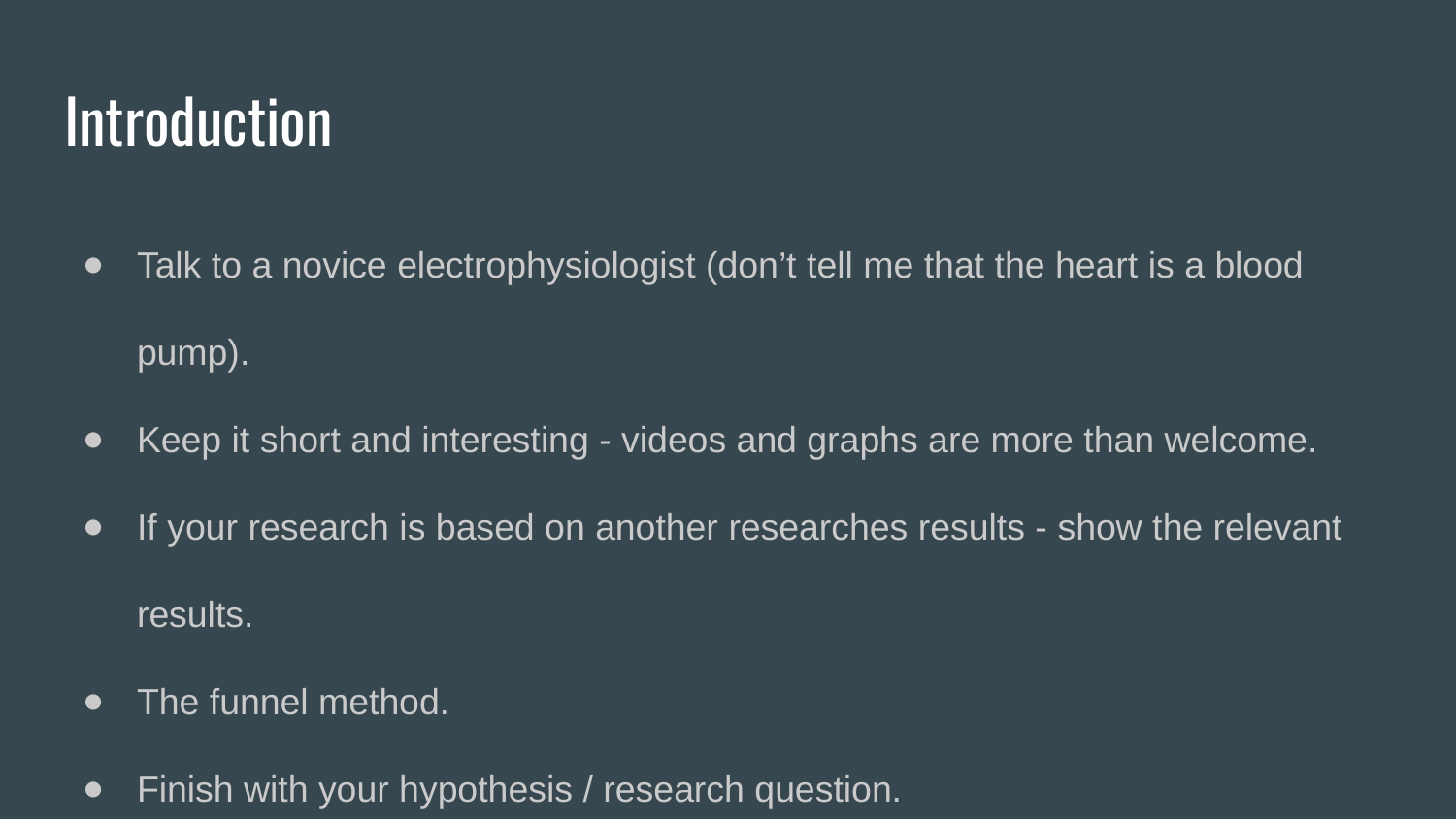

# Introduction
Talk to a novice electrophysiologist (don’t tell me that the heart is a blood pump).
Keep it short and interesting - videos and graphs are more than welcome.
If your research is based on another researches results - show the relevant results.
The funnel method.
Finish with your hypothesis / research question.